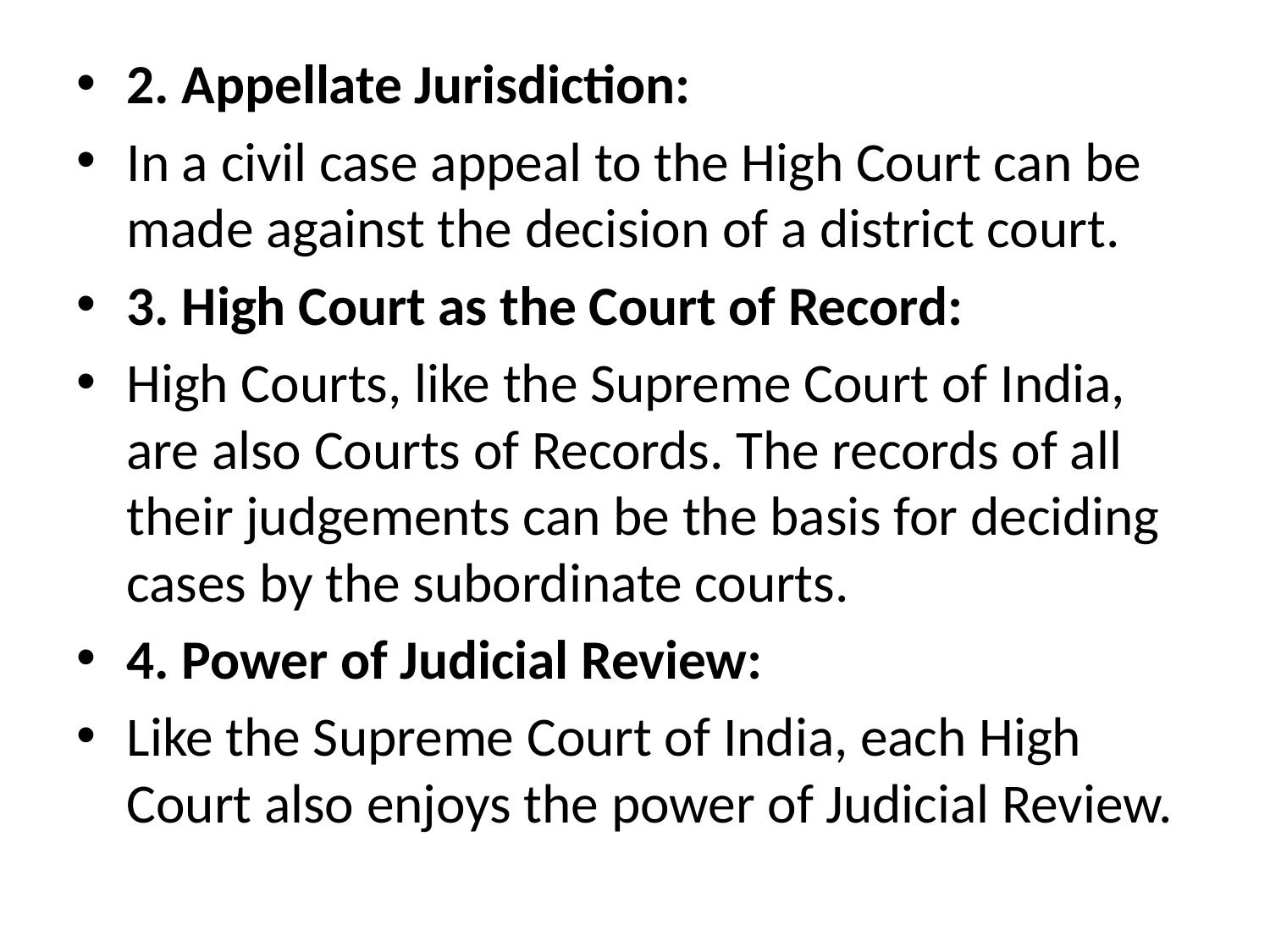

2. Appellate Jurisdiction:
In a civil case appeal to the High Court can be made against the decision of a district court.
3. High Court as the Court of Record:
High Courts, like the Supreme Court of India, are also Courts of Records. The records of all their judgements can be the basis for deciding cases by the subordinate courts.
4. Power of Judicial Review:
Like the Supreme Court of India, each High Court also enjoys the power of Judicial Review.